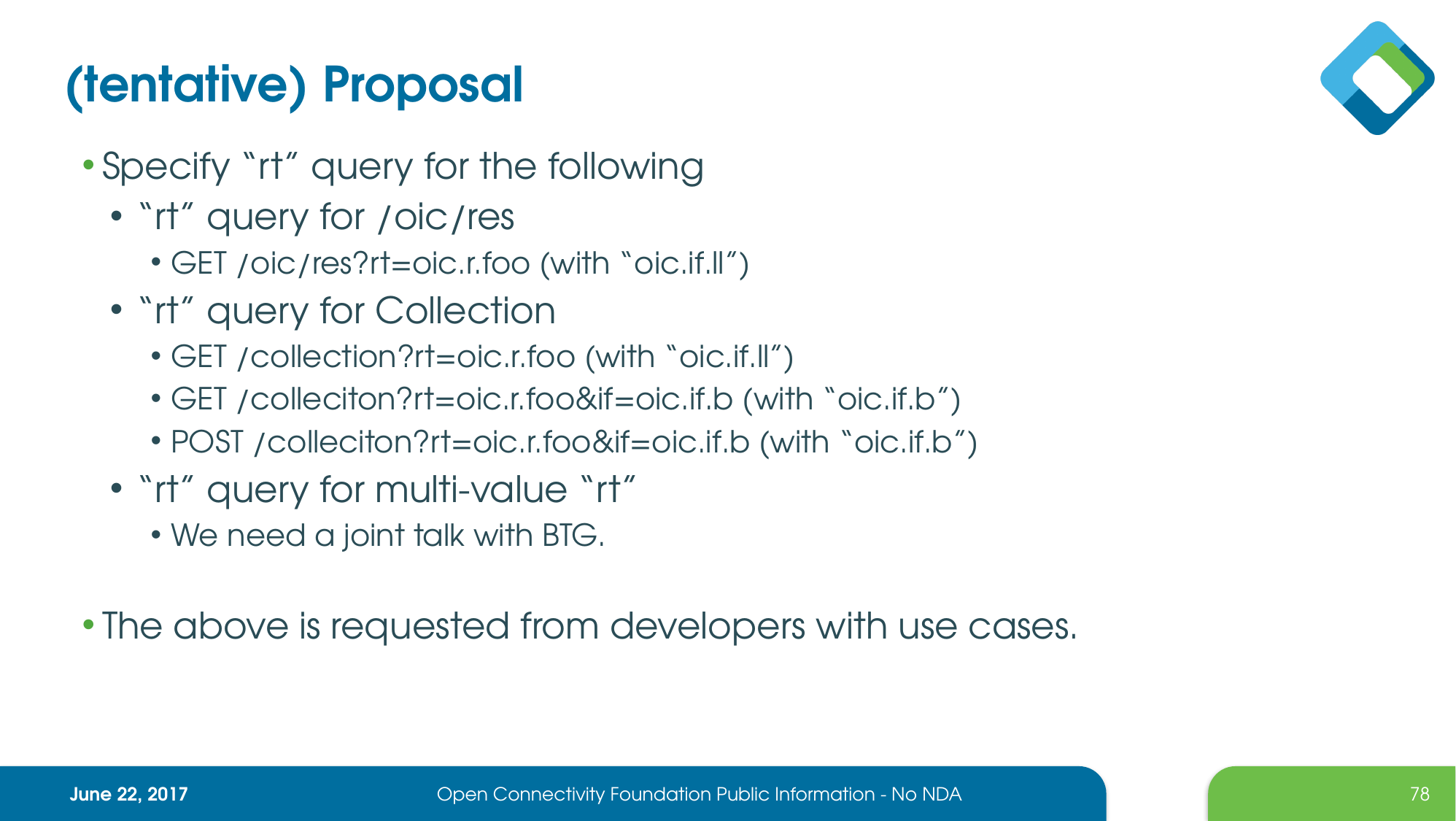

# (tentative) Proposal
Specify “rt” query for the following
“rt” query for /oic/res
GET /oic/res?rt=oic.r.foo (with “oic.if.ll”)
“rt” query for Collection
GET /collection?rt=oic.r.foo (with “oic.if.ll”)
GET /colleciton?rt=oic.r.foo&if=oic.if.b (with “oic.if.b”)
POST /colleciton?rt=oic.r.foo&if=oic.if.b (with “oic.if.b”)
“rt” query for multi-value “rt”
We need a joint talk with BTG.

The above is requested from developers with use cases.

June 22, 2017
78
Open Connectivity Foundation Public Information - No NDA